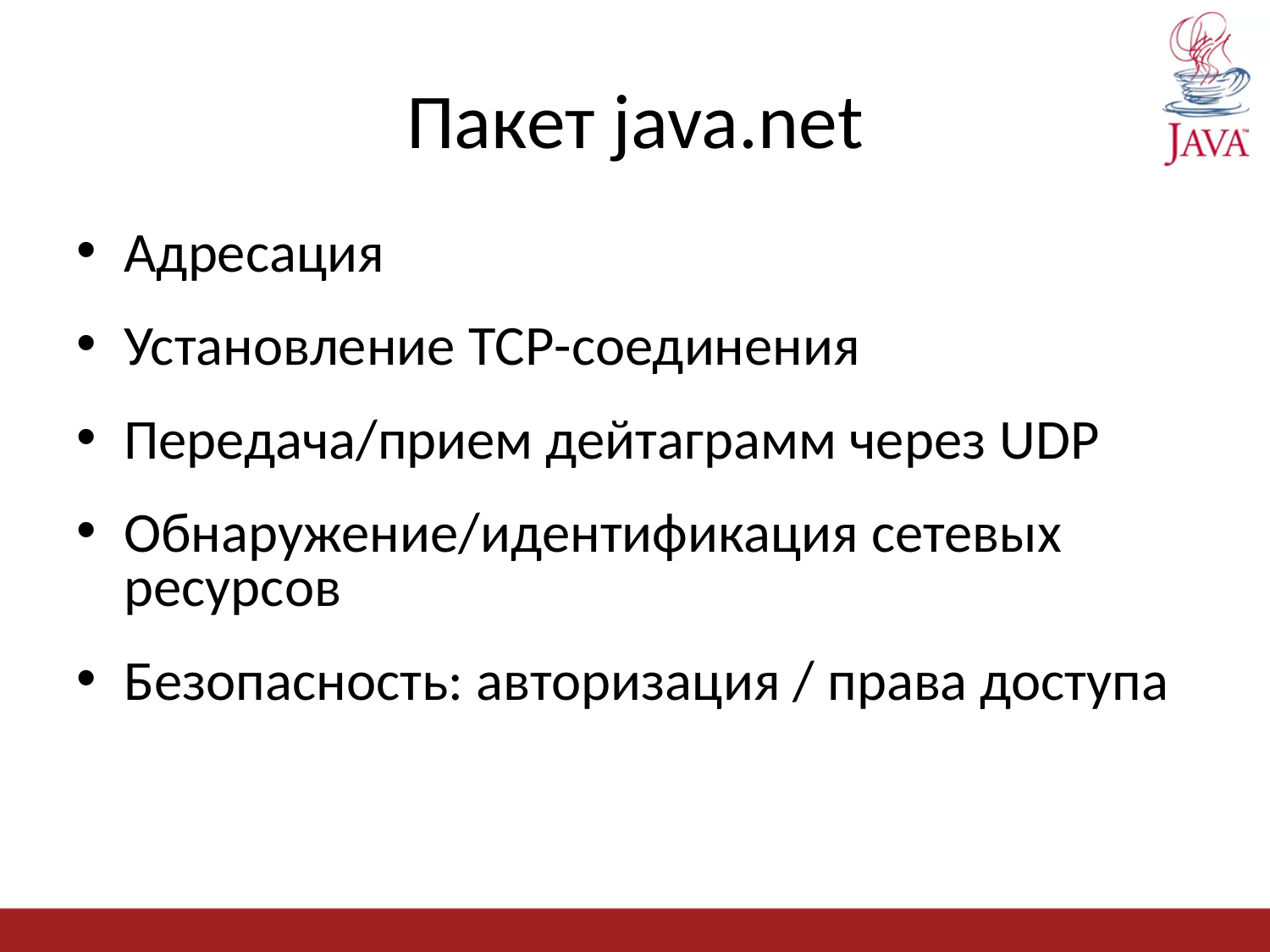

# Пакет java.net
Адресация
Установление TCP-соединения
Передача/прием дейтаграмм через UDP
Обнаружение/идентификация сетевых ресурсов
Безопасность: авторизация / права доступа